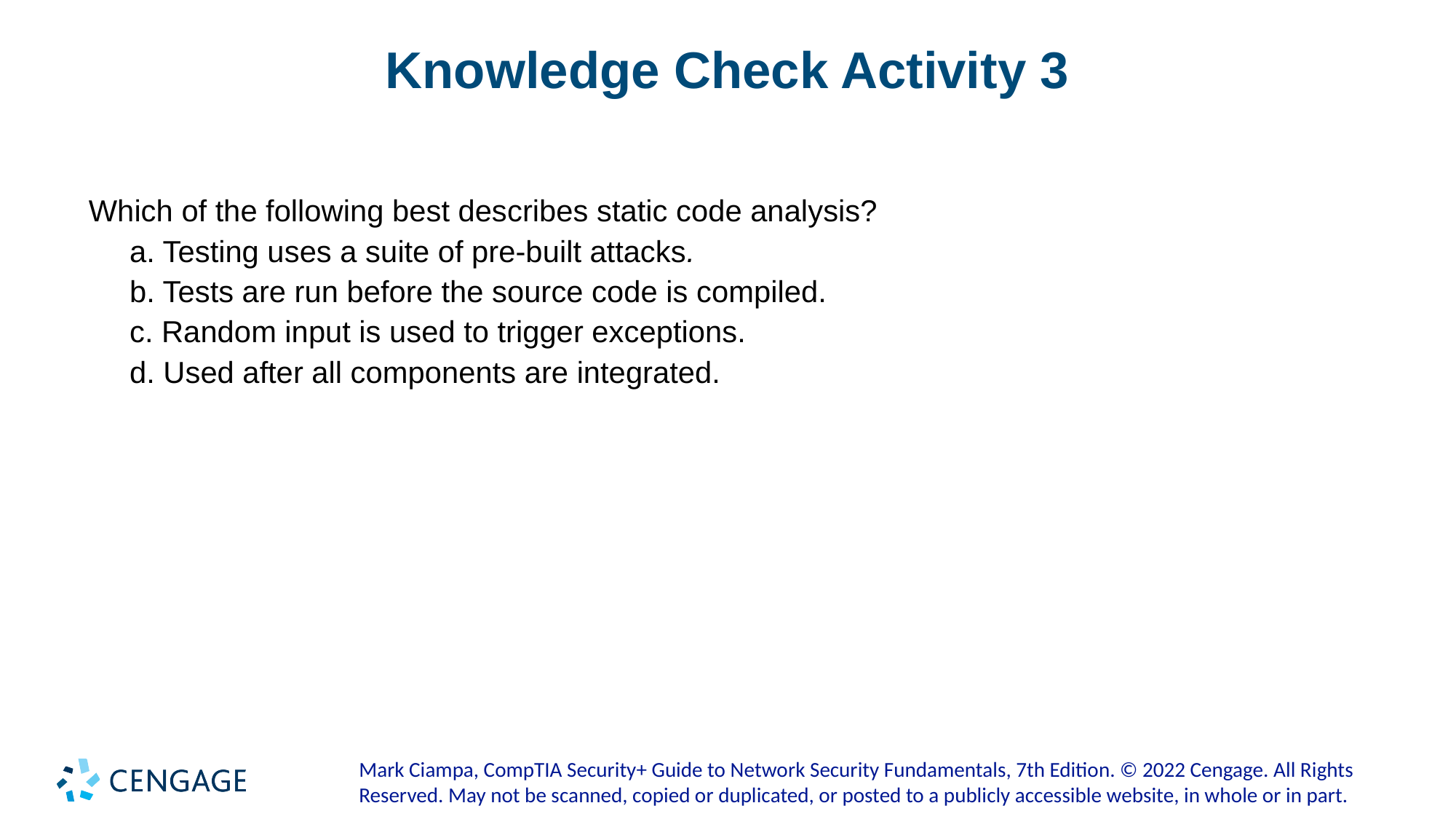

# Knowledge Check Activity 3
Which of the following best describes static code analysis?
a. Testing uses a suite of pre-built attacks.
b. Tests are run before the source code is compiled.
c. Random input is used to trigger exceptions.
d. Used after all components are integrated.